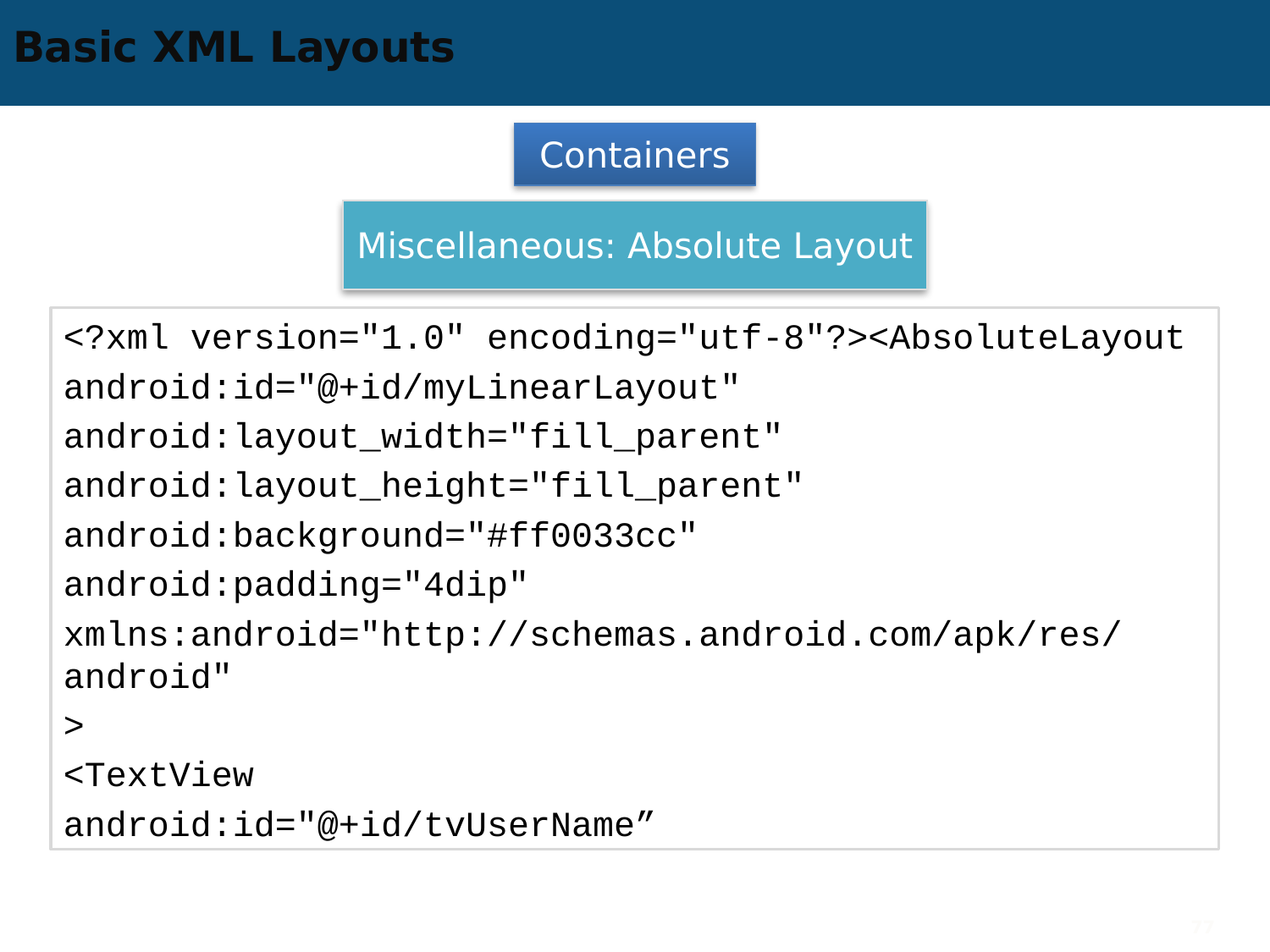

# Basic XML Layouts
Containers
Miscellaneous: Absolute Layout
<?xml version="1.0" encoding="utf-8"?><AbsoluteLayout
android:id="@+id/myLinearLayout"
android:layout_width="fill_parent"
android:layout_height="fill_parent"
android:background="#ff0033cc"
android:padding="4dip"
xmlns:android="http://schemas.android.com/apk/res/android"
>
<TextView
android:id="@+id/tvUserName”